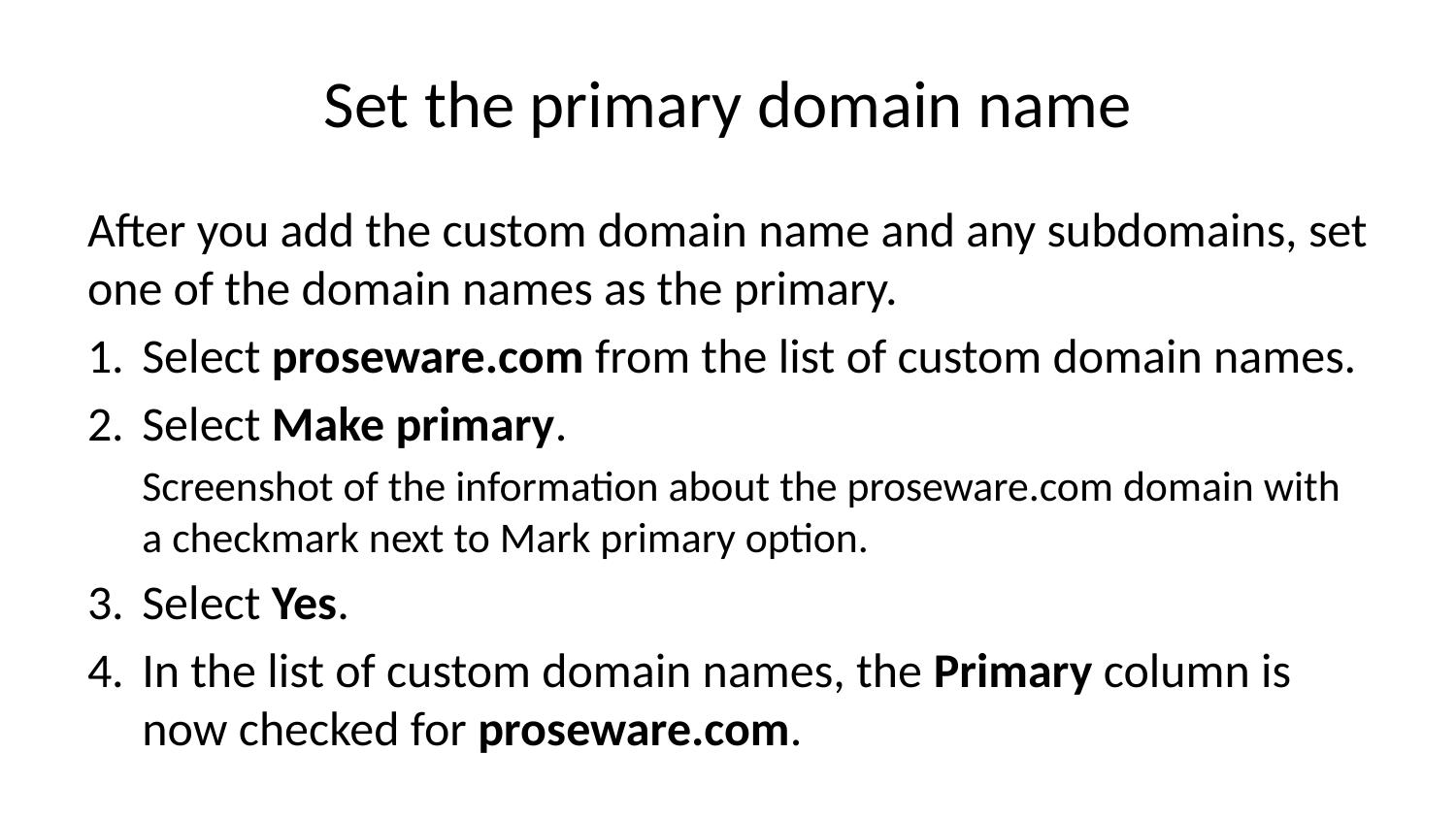

# Set the primary domain name
After you add the custom domain name and any subdomains, set one of the domain names as the primary.
Select proseware.com from the list of custom domain names.
Select Make primary.
Screenshot of the information about the proseware.com domain with a checkmark next to Mark primary option.
Select Yes.
In the list of custom domain names, the Primary column is now checked for proseware.com.